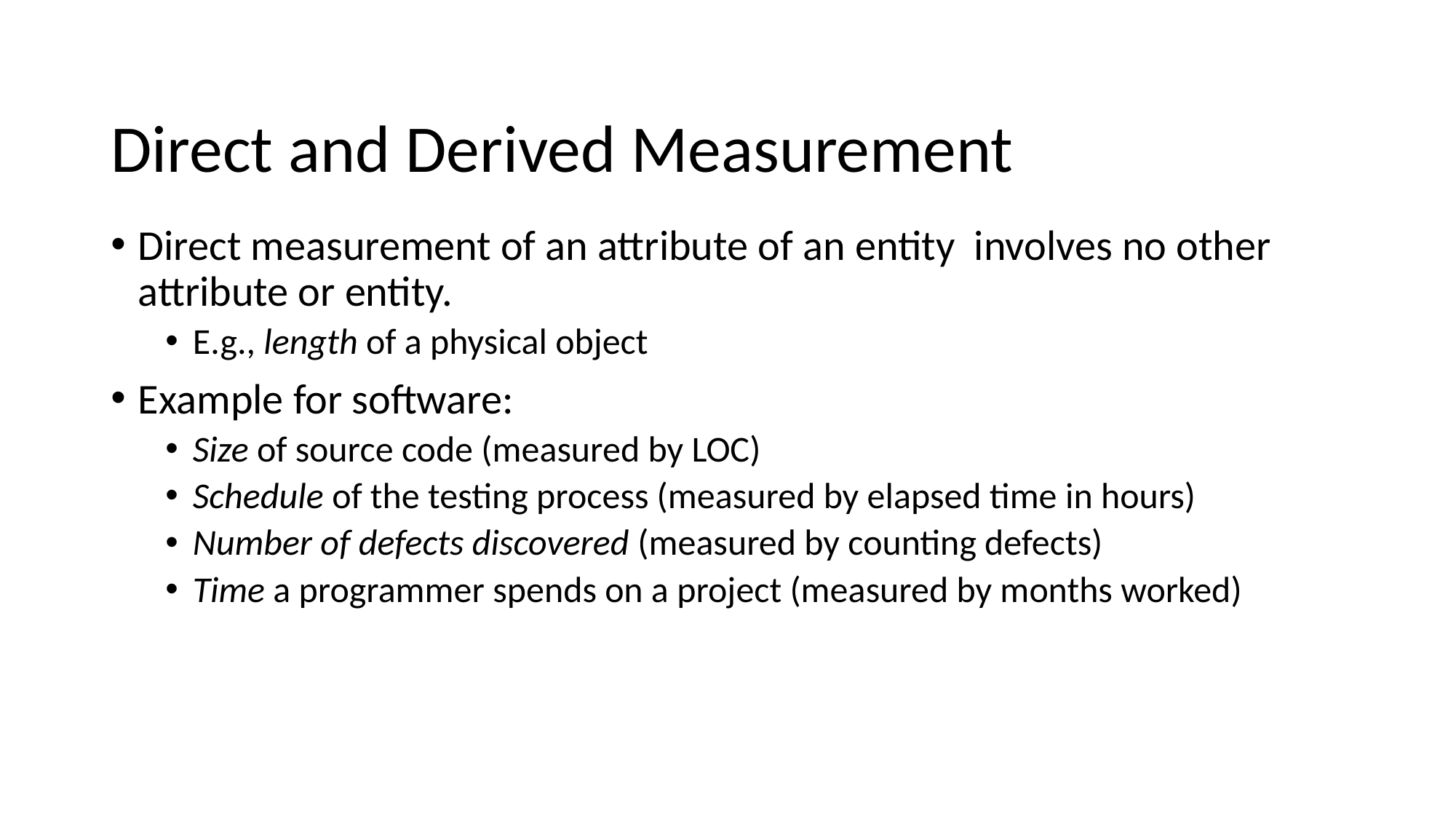

# Direct and Derived Measurement
Direct measurement of an attribute of an entity  involves no other attribute or entity.
E.g., length of a physical object
Example for software:
Size of source code (measured by LOC)
Schedule of the testing process (measured by elapsed time in hours)
Number of defects discovered (measured by counting defects)
Time a programmer spends on a project (measured by months worked)